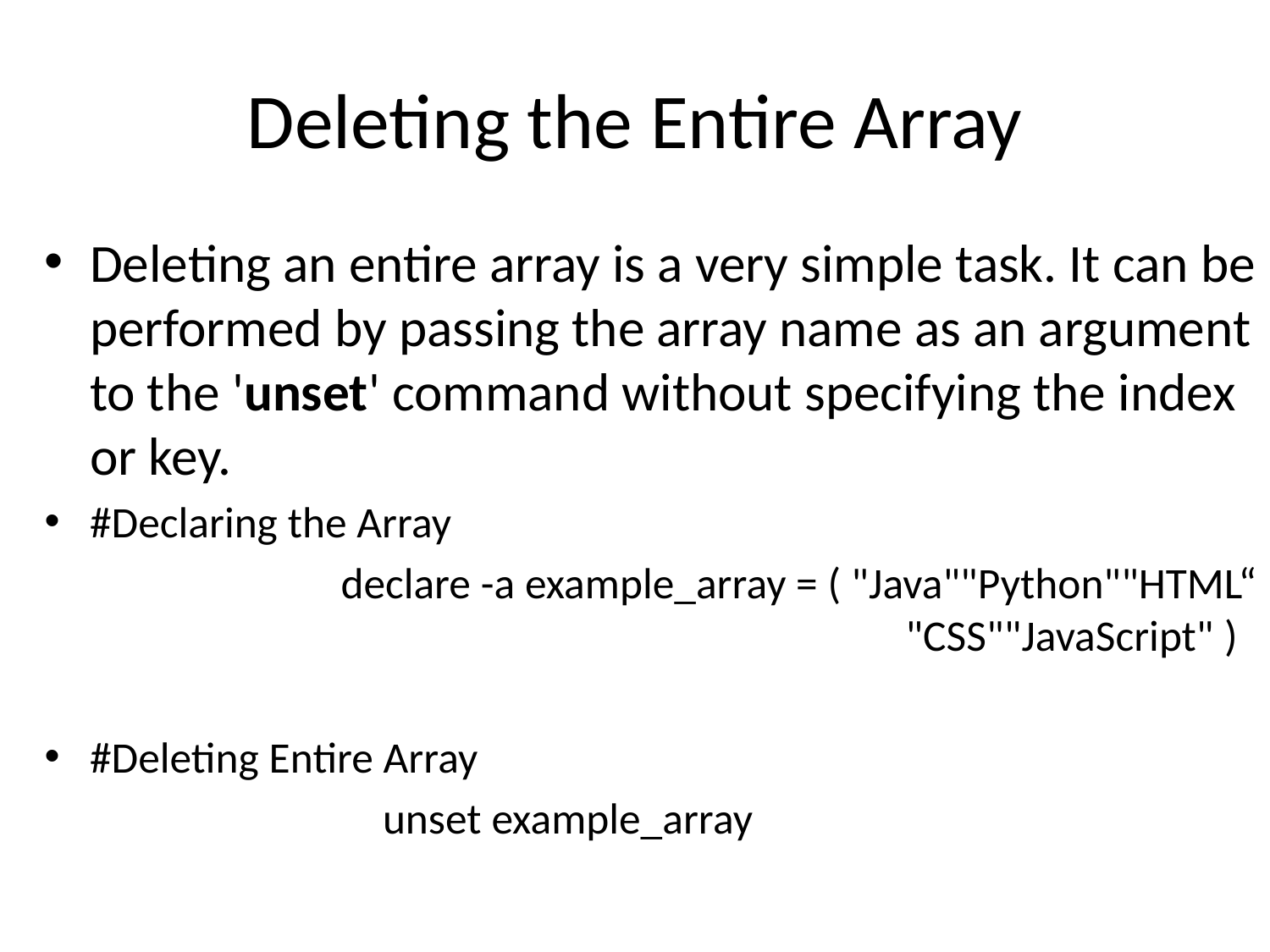

# Deleting the Entire Array
Deleting an entire array is a very simple task. It can be performed by passing the array name as an argument to the 'unset' command without specifying the index or key.
#Declaring the Array
declare -a example_array = ( "Java""Python""HTML“ "CSS""JavaScript" )

#Deleting Entire Array
                                  unset example_array